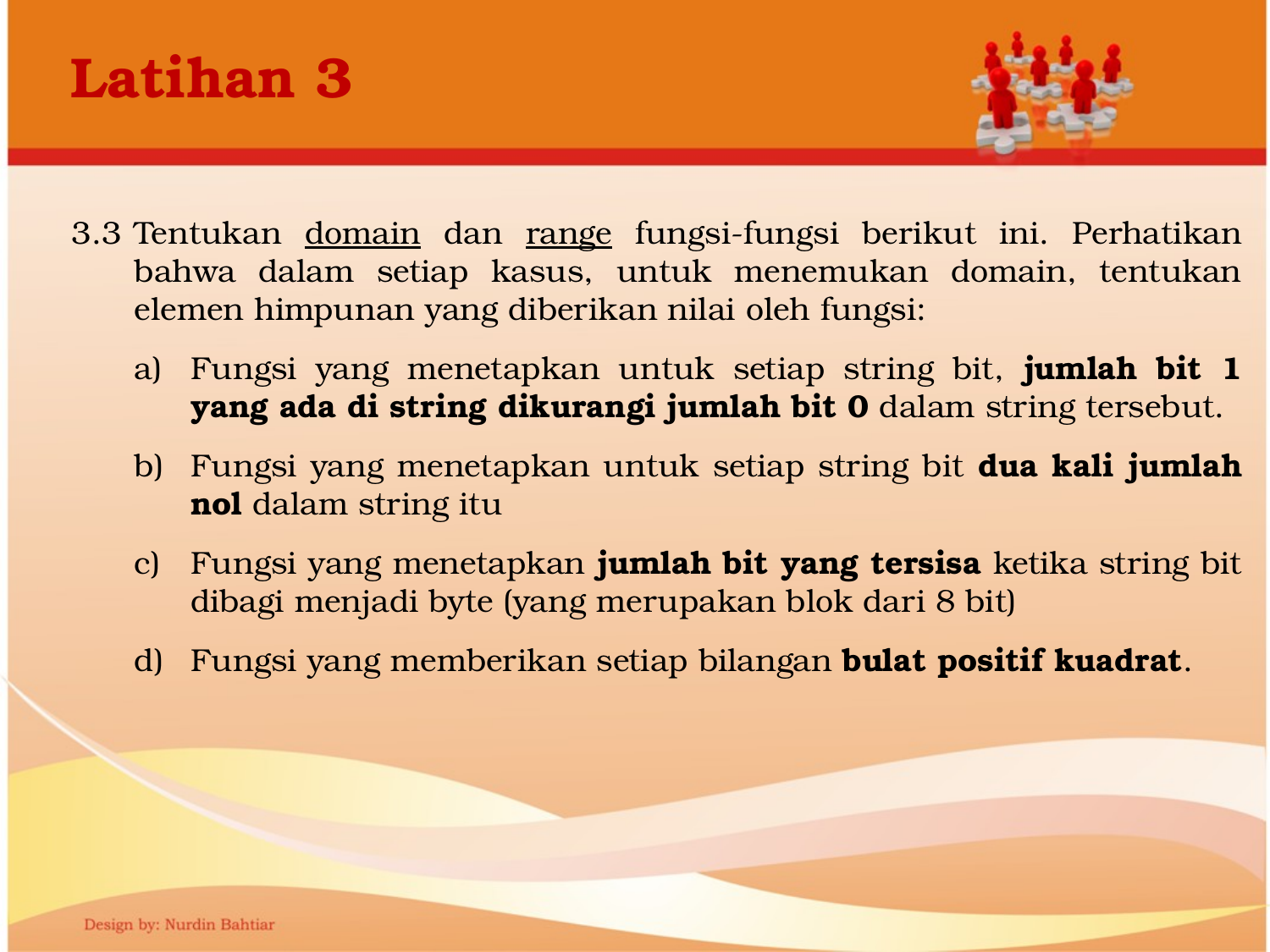

# Latihan 3
3.3	Tentukan domain dan range fungsi-fungsi berikut ini. Perhatikan bahwa dalam setiap kasus, untuk menemukan domain, tentukan elemen himpunan yang diberikan nilai oleh fungsi:
a)	Fungsi yang menetapkan untuk setiap string bit, jumlah bit 1 yang ada di string dikurangi jumlah bit 0 dalam string tersebut.
b)	Fungsi yang menetapkan untuk setiap string bit dua kali jumlah nol dalam string itu
c)	Fungsi yang menetapkan jumlah bit yang tersisa ketika string bit dibagi menjadi byte (yang merupakan blok dari 8 bit)
d)	Fungsi yang memberikan setiap bilangan bulat positif kuadrat.